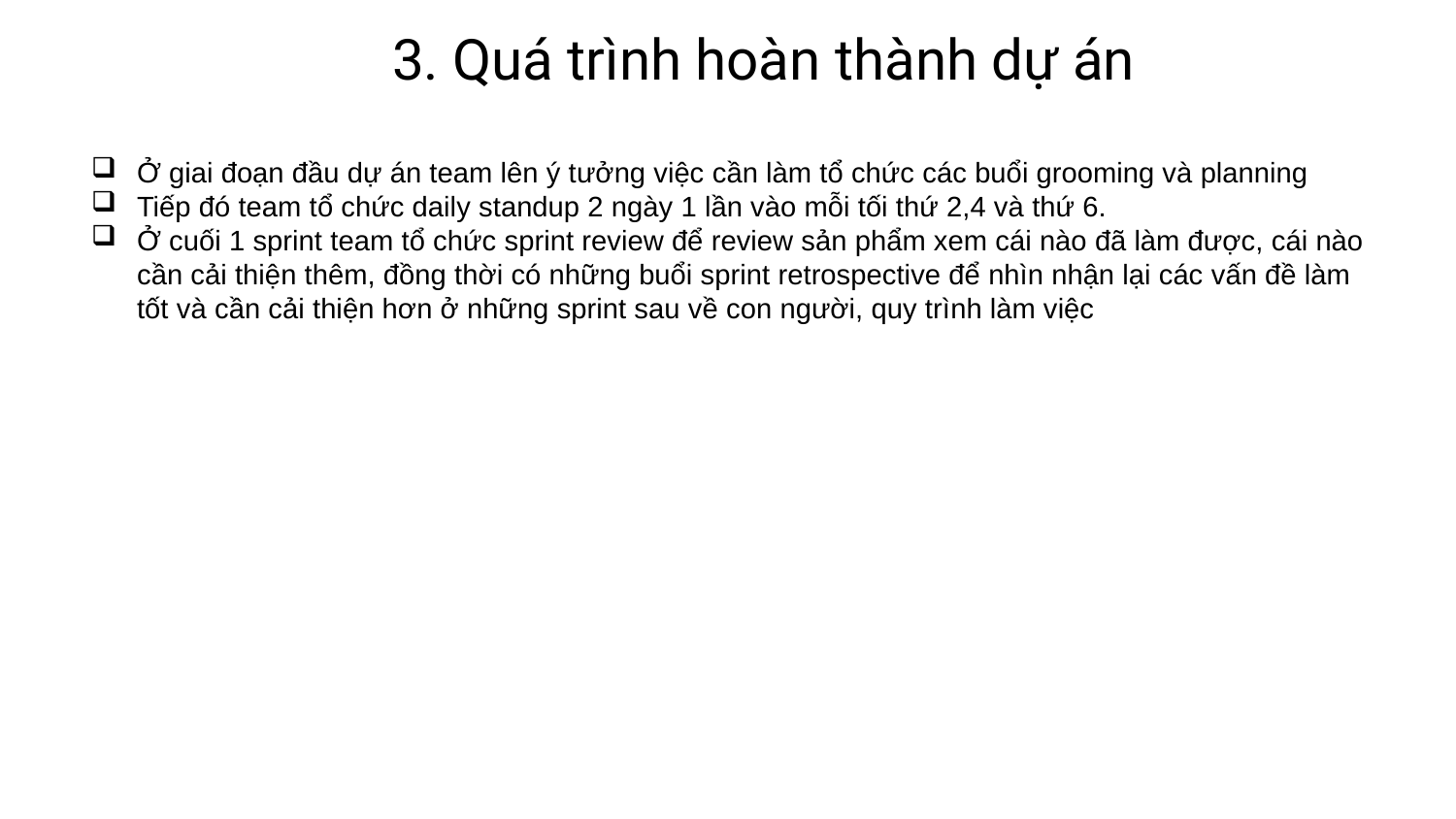

3. Quá trình hoàn thành dự án
Ở giai đoạn đầu dự án team lên ý tưởng việc cần làm tổ chức các buổi grooming và planning
Tiếp đó team tổ chức daily standup 2 ngày 1 lần vào mỗi tối thứ 2,4 và thứ 6.
Ở cuối 1 sprint team tổ chức sprint review để review sản phẩm xem cái nào đã làm được, cái nào cần cải thiện thêm, đồng thời có những buổi sprint retrospective để nhìn nhận lại các vấn đề làm tốt và cần cải thiện hơn ở những sprint sau về con người, quy trình làm việc